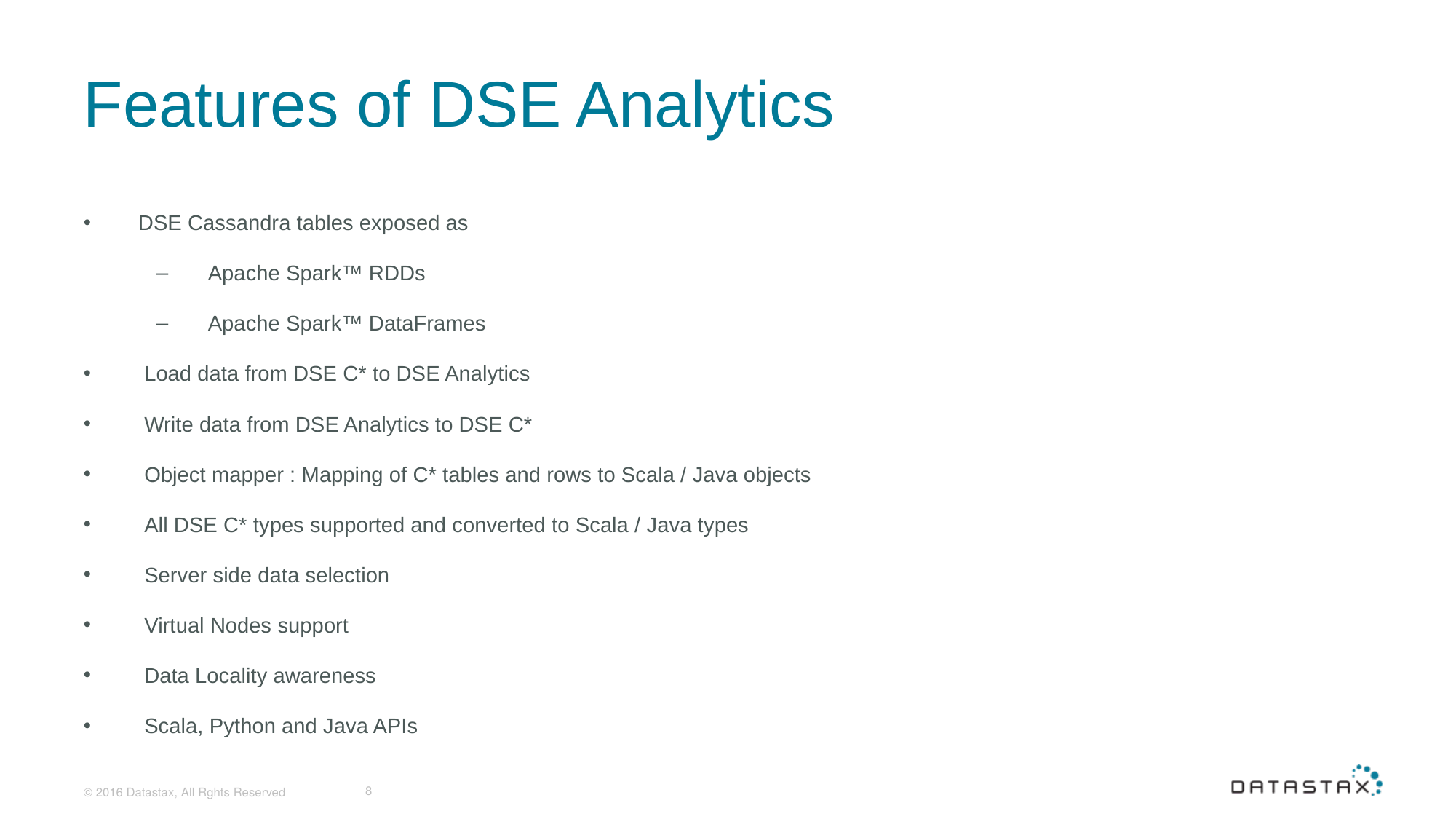

# Features of DSE Analytics
DSE Cassandra tables exposed as
 Apache Spark™ RDDs
 Apache Spark™ DataFrames
 Load data from DSE C* to DSE Analytics
 Write data from DSE Analytics to DSE C*
 Object mapper : Mapping of C* tables and rows to Scala / Java objects
 All DSE C* types supported and converted to Scala / Java types
 Server side data selection
 Virtual Nodes support
 Data Locality awareness
 Scala, Python and Java APIs

© 2016 Datastax, All Rghts Reserved
8